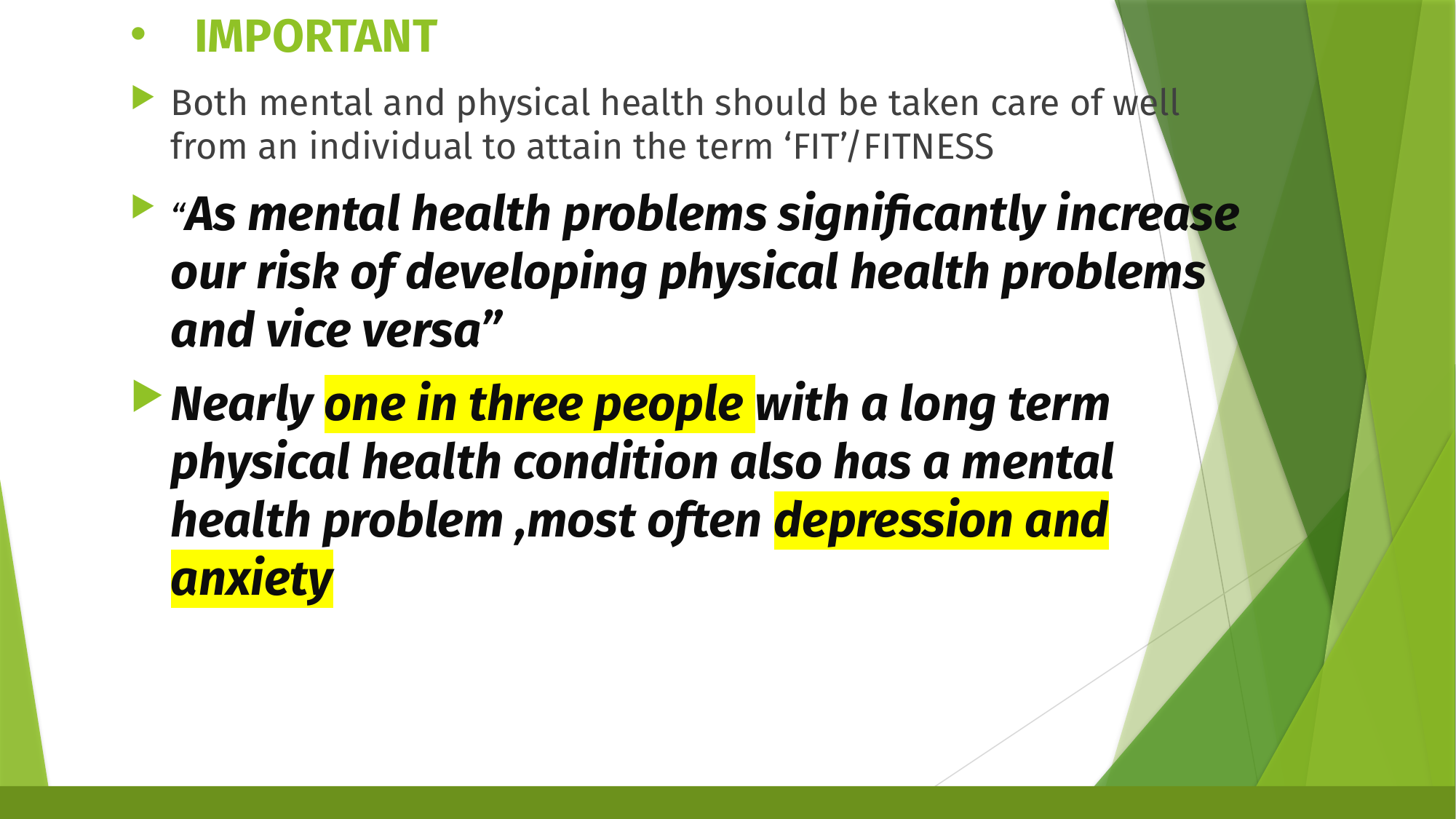

# IMPORTANT
Both mental and physical health should be taken care of well from an individual to attain the term ‘FIT’/FITNESS
“As mental health problems significantly increase our risk of developing physical health problems and vice versa”
Nearly one in three people with a long term physical health condition also has a mental health problem ,most often depression and anxiety